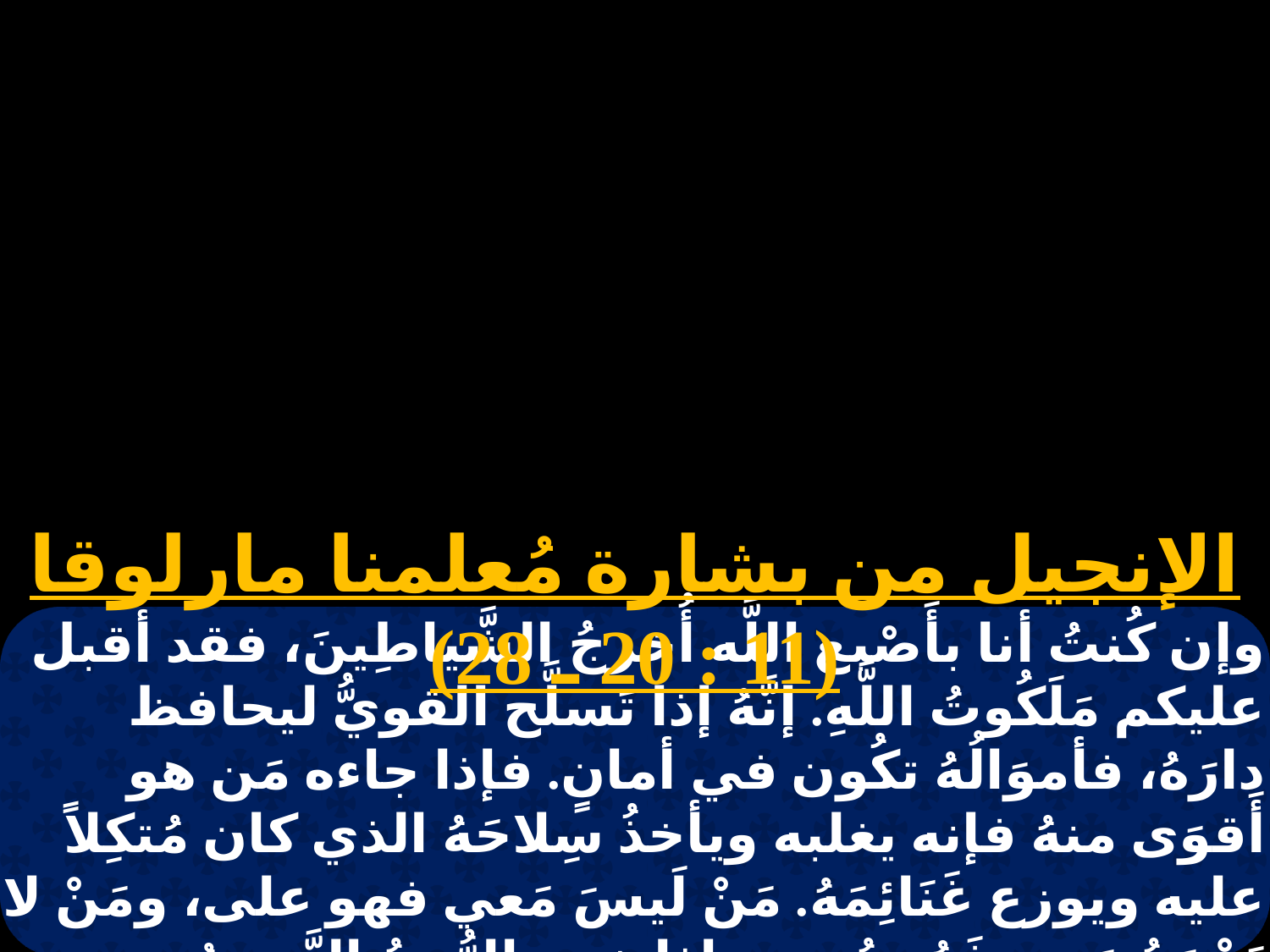

الإنجيل من بشارة مُعلمنا مارلوقا (11 : 20 ـ 28)
وإن كُنتُ أنا بأَصْبع اللَّه أُخرِجُ الشَّياطِينَ، فقد أقبل عليكم مَلَكُوتُ اللَّهِ. إنَّهُ إذا تَسلَّح القويُّ ليحافظ دارَهُ، فأموَالُهُ تكُون في أمانٍ. فإذا جاءه مَن هو أَقوَى منهُ فإنه يغلبه ويأخذُ سِلاحَهُ الذي كان مُتكِلاً عليه ويوزع غَنَائِمَهُ. مَنْ لَيسَ مَعي فهو على، ومَنْ لا يَجْمَعُ مَعي فَهُو يُبدد. واذا خرج الرُّوحُ النَّجِسُ من الإنسانِ، يَجتَازُ في أمَاكنَ ليس فيها ماء يَطلُبُ رَاحةً،